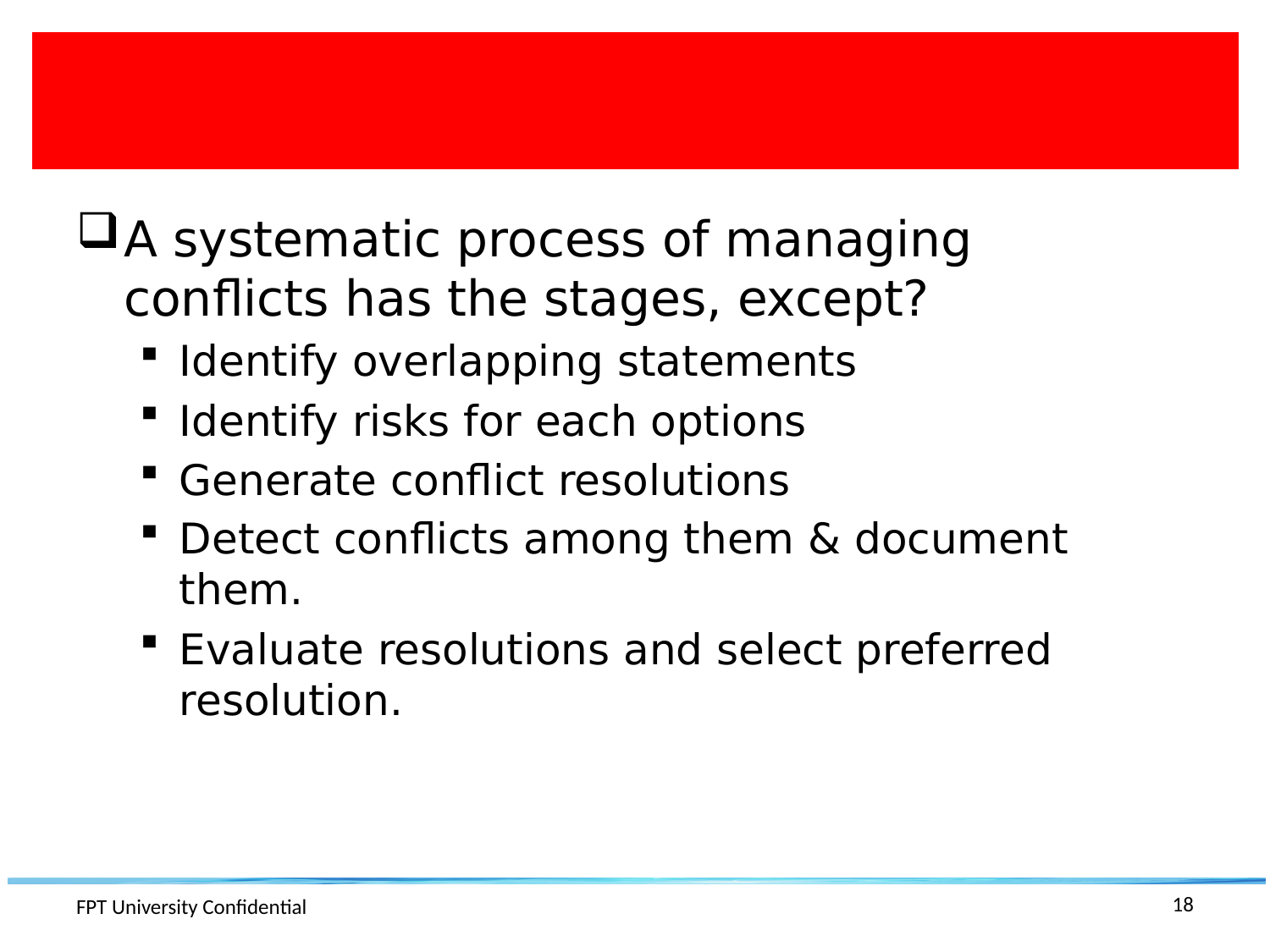

#
A systematic process of managing conflicts has the stages, except?
Identify overlapping statements
Identify risks for each options
Generate conflict resolutions
Detect conflicts among them & document them.
Evaluate resolutions and select preferred resolution.